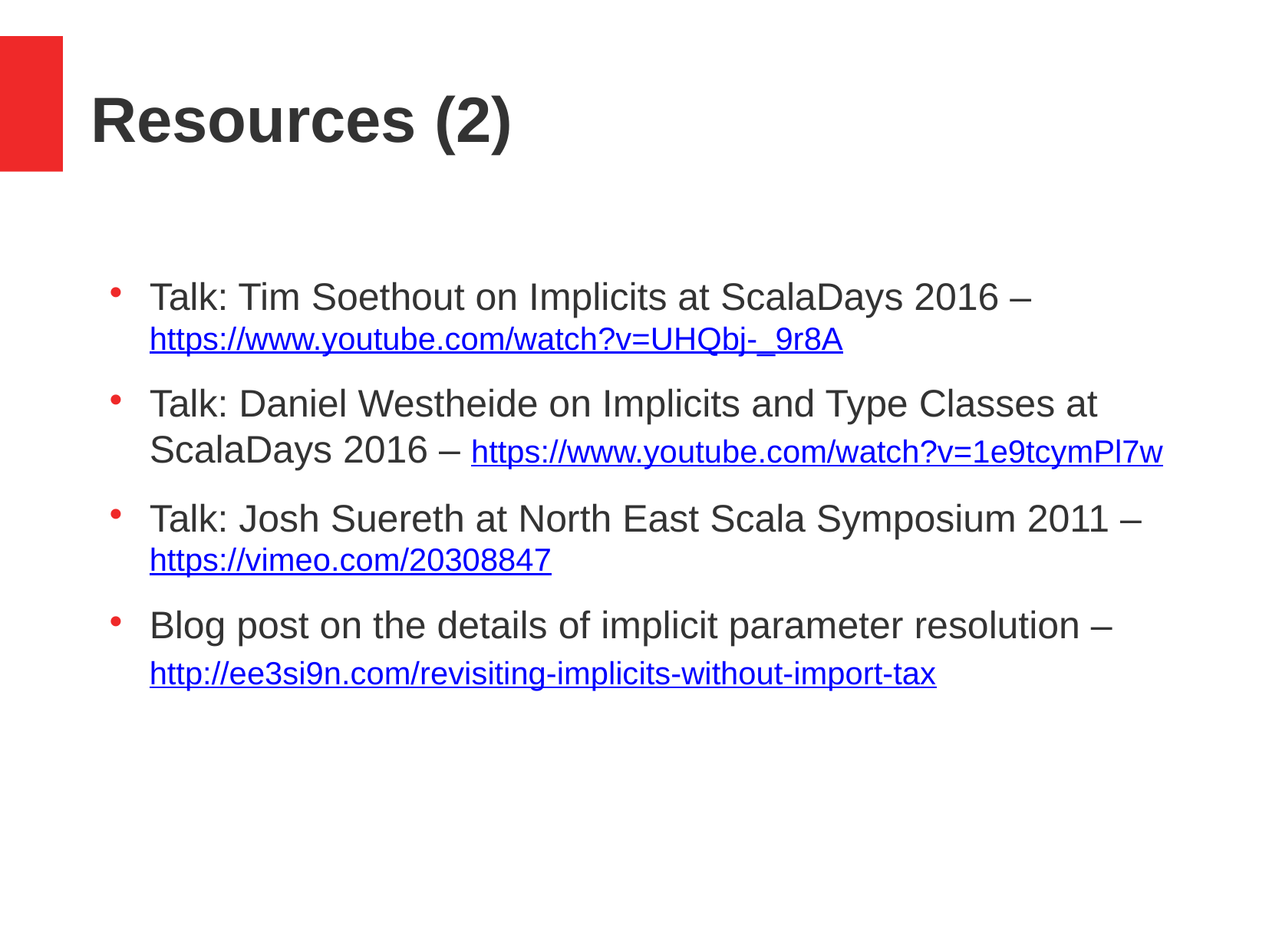

Resources (2)
Talk: Tim Soethout on Implicits at ScalaDays 2016 – https://www.youtube.com/watch?v=UHQbj-_9r8A
Talk: Daniel Westheide on Implicits and Type Classes at ScalaDays 2016 – https://www.youtube.com/watch?v=1e9tcymPl7w
Talk: Josh Suereth at North East Scala Symposium 2011 – https://vimeo.com/20308847
Blog post on the details of implicit parameter resolution – http://ee3si9n.com/revisiting-implicits-without-import-tax